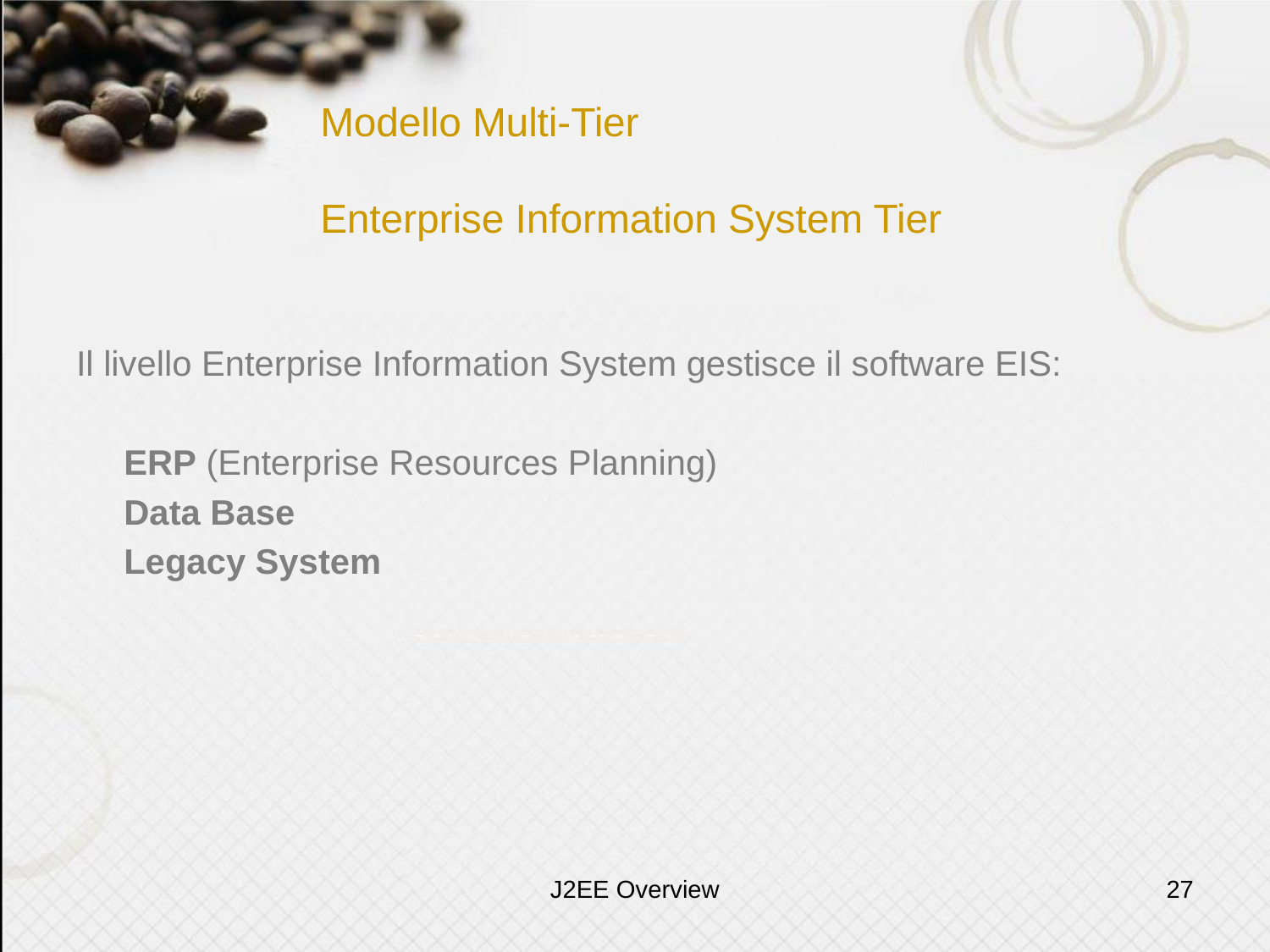

# Modello Multi-Tier Enterprise Information System Tier

Il livello Enterprise Information System gestisce il software EIS:

	ERP (Enterprise Resources Planning)
	Data Base
	Legacy System
J2EE Overview
27